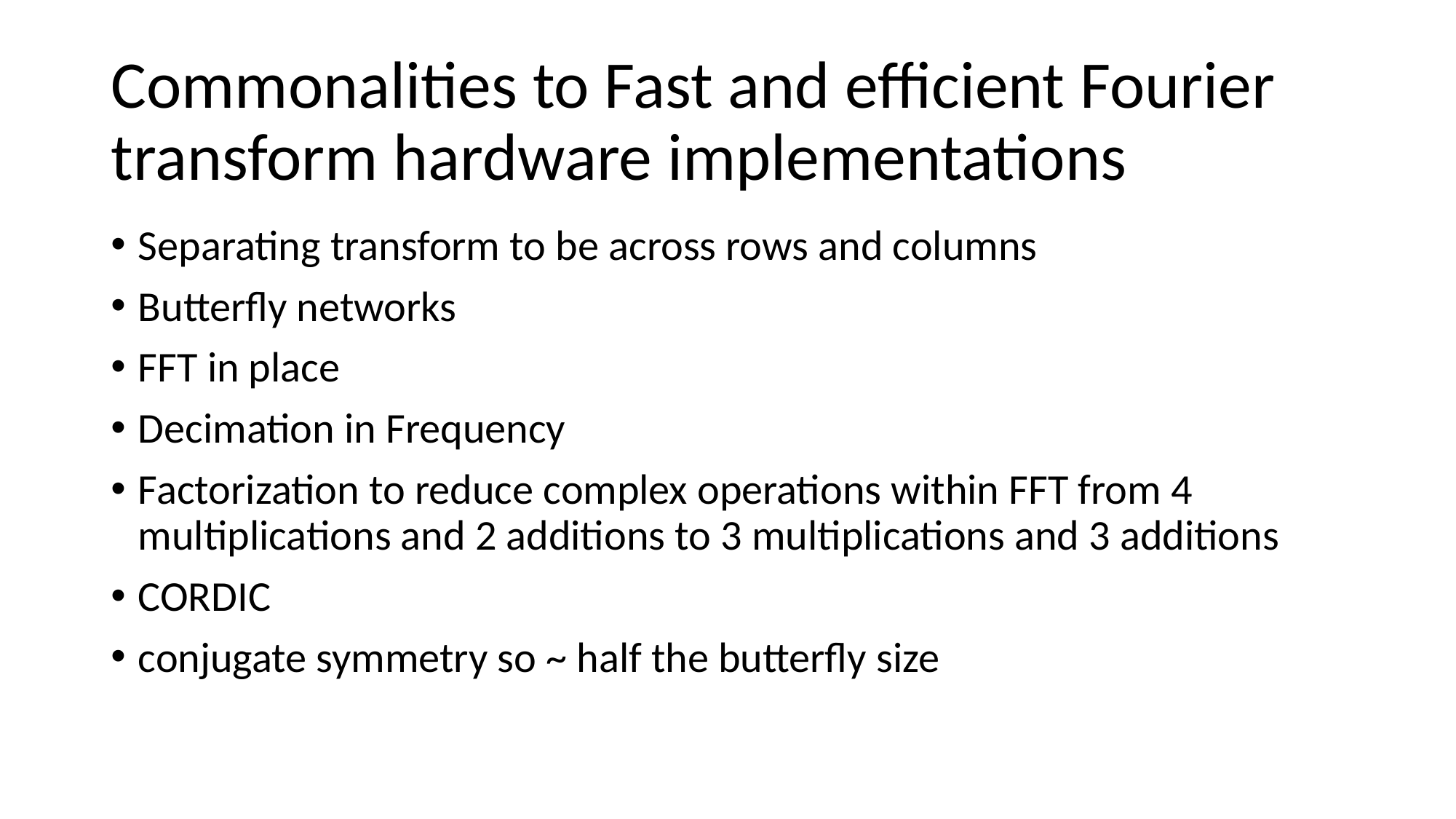

# Commonalities to Fast and efficient Fourier transform hardware implementations
Separating transform to be across rows and columns
Butterfly networks
FFT in place
Decimation in Frequency
Factorization to reduce complex operations within FFT from 4 multiplications and 2 additions to 3 multiplications and 3 additions
CORDIC
conjugate symmetry so ~ half the butterfly size